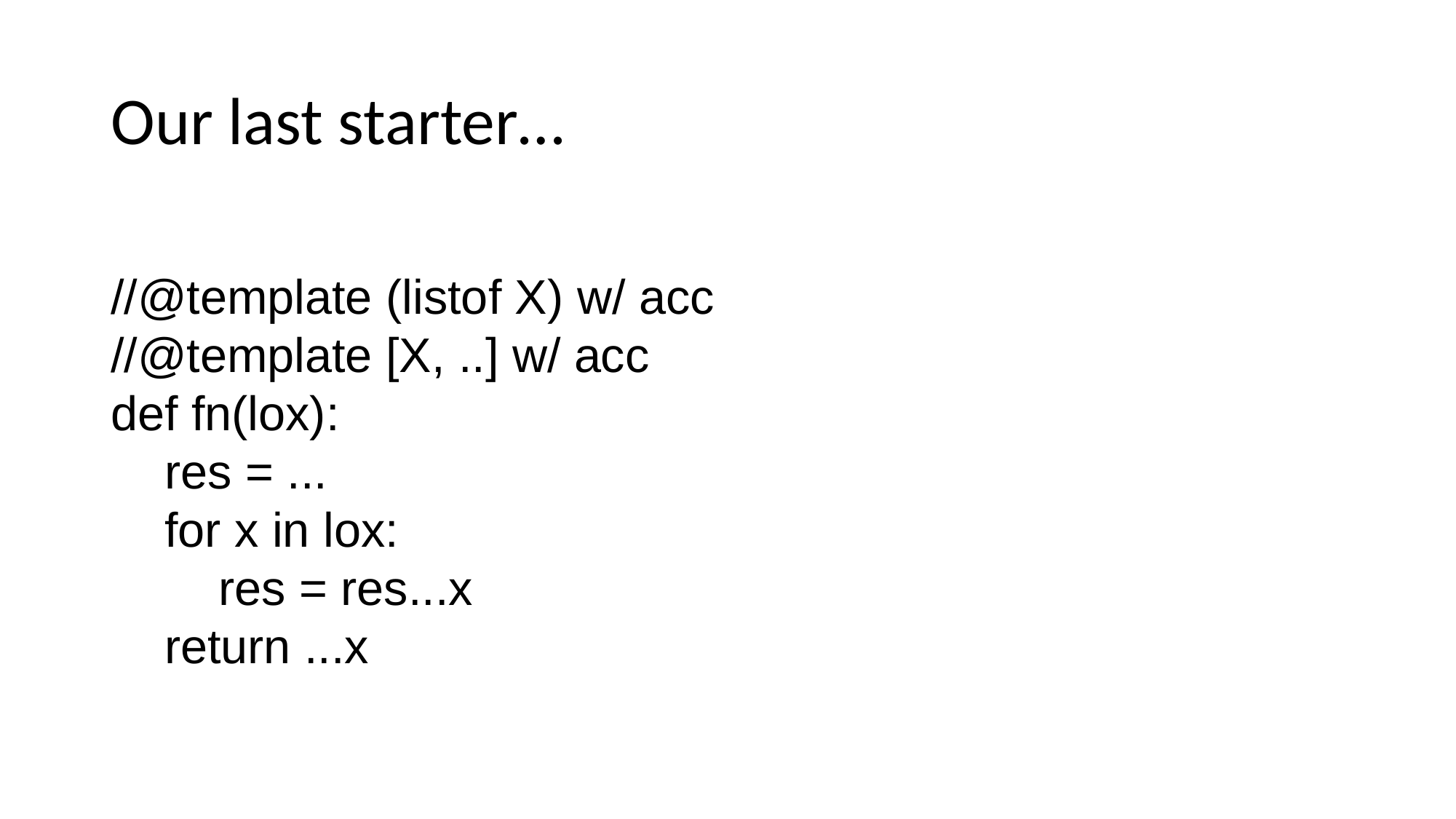

# Our last starter…
//@template (listof X) w/ acc
//@template [X, ..] w/ acc
def fn(lox):
    res = ...
    for x in lox:
        res = res...x
    return ...x